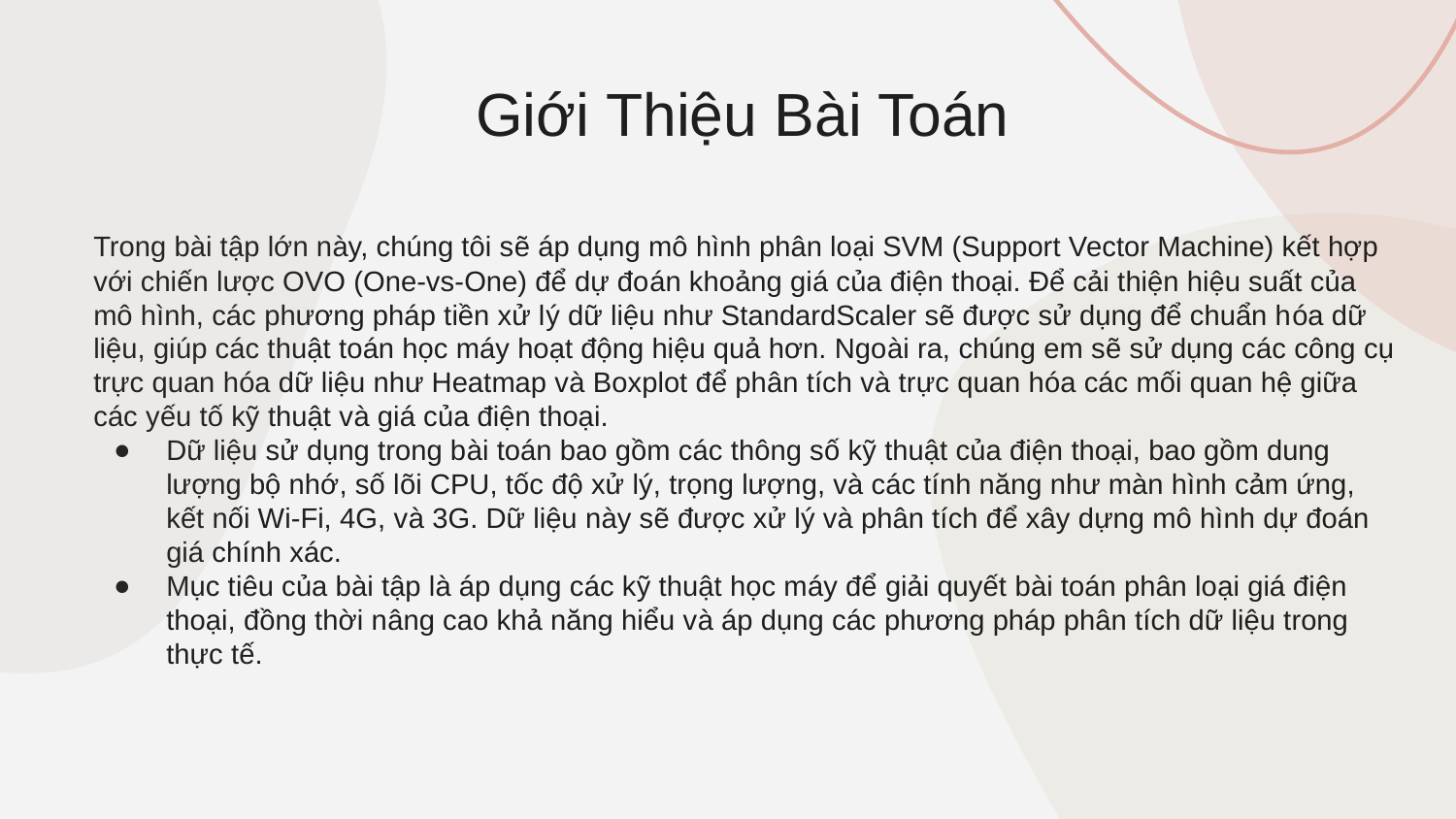

# Giới Thiệu Bài Toán

Trong bài tập lớn này, chúng tôi sẽ áp dụng mô hình phân loại SVM (Support Vector Machine) kết hợp với chiến lược OVO (One-vs-One) để dự đoán khoảng giá của điện thoại. Để cải thiện hiệu suất của mô hình, các phương pháp tiền xử lý dữ liệu như StandardScaler sẽ được sử dụng để chuẩn hóa dữ liệu, giúp các thuật toán học máy hoạt động hiệu quả hơn. Ngoài ra, chúng em sẽ sử dụng các công cụ trực quan hóa dữ liệu như Heatmap và Boxplot để phân tích và trực quan hóa các mối quan hệ giữa các yếu tố kỹ thuật và giá của điện thoại.
Dữ liệu sử dụng trong bài toán bao gồm các thông số kỹ thuật của điện thoại, bao gồm dung lượng bộ nhớ, số lõi CPU, tốc độ xử lý, trọng lượng, và các tính năng như màn hình cảm ứng, kết nối Wi-Fi, 4G, và 3G. Dữ liệu này sẽ được xử lý và phân tích để xây dựng mô hình dự đoán giá chính xác.
Mục tiêu của bài tập là áp dụng các kỹ thuật học máy để giải quyết bài toán phân loại giá điện thoại, đồng thời nâng cao khả năng hiểu và áp dụng các phương pháp phân tích dữ liệu trong thực tế.